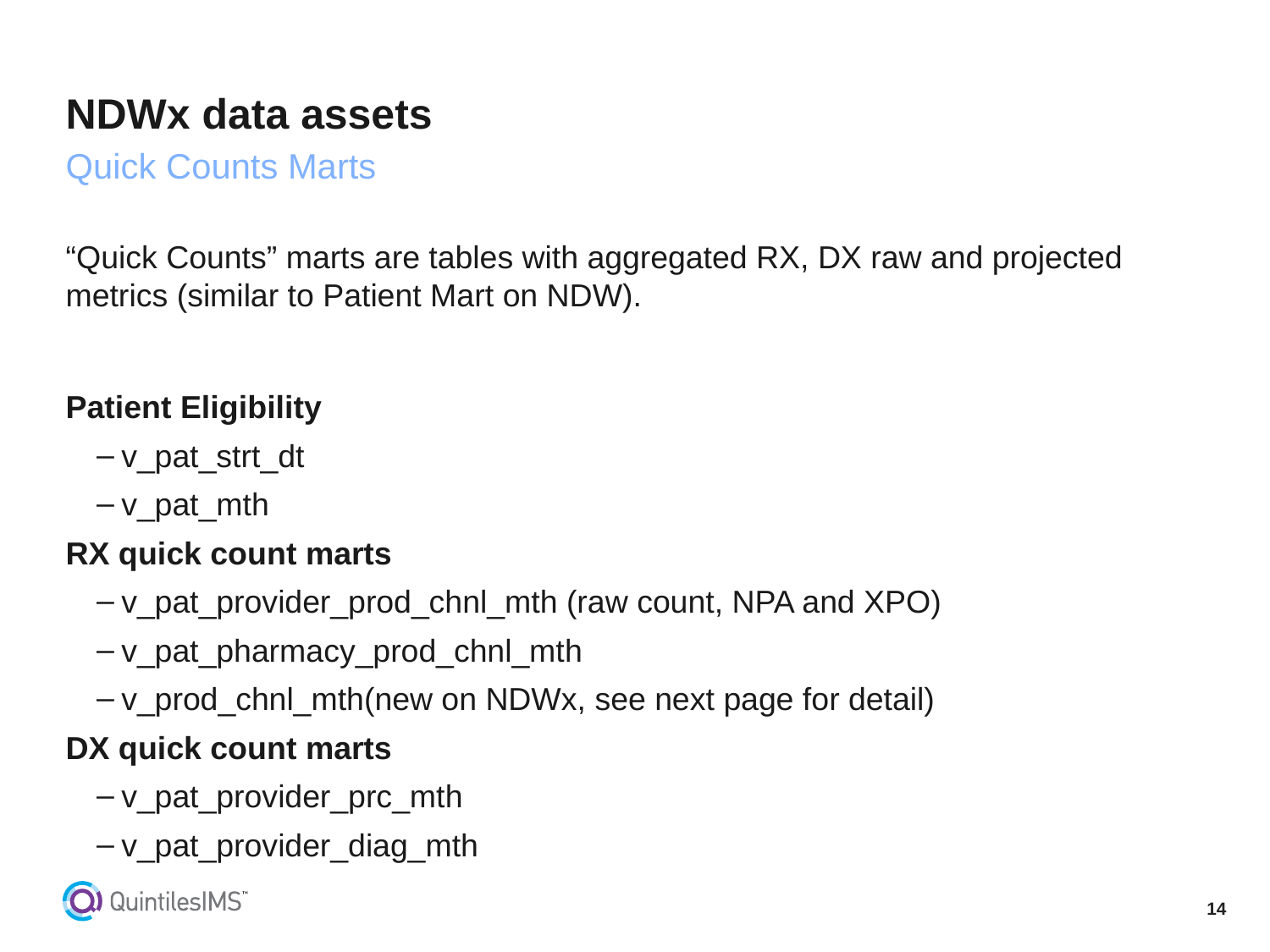

# NDWx data assets
Quick Counts Marts
“Quick Counts” marts are tables with aggregated RX, DX raw and projected metrics (similar to Patient Mart on NDW).

Patient Eligibility
v_pat_strt_dt
v_pat_mth
RX quick count marts
v_pat_provider_prod_chnl_mth (raw count, NPA and XPO)
v_pat_pharmacy_prod_chnl_mth
v_prod_chnl_mth(new on NDWx, see next page for detail)
DX quick count marts
v_pat_provider_prc_mth
v_pat_provider_diag_mth